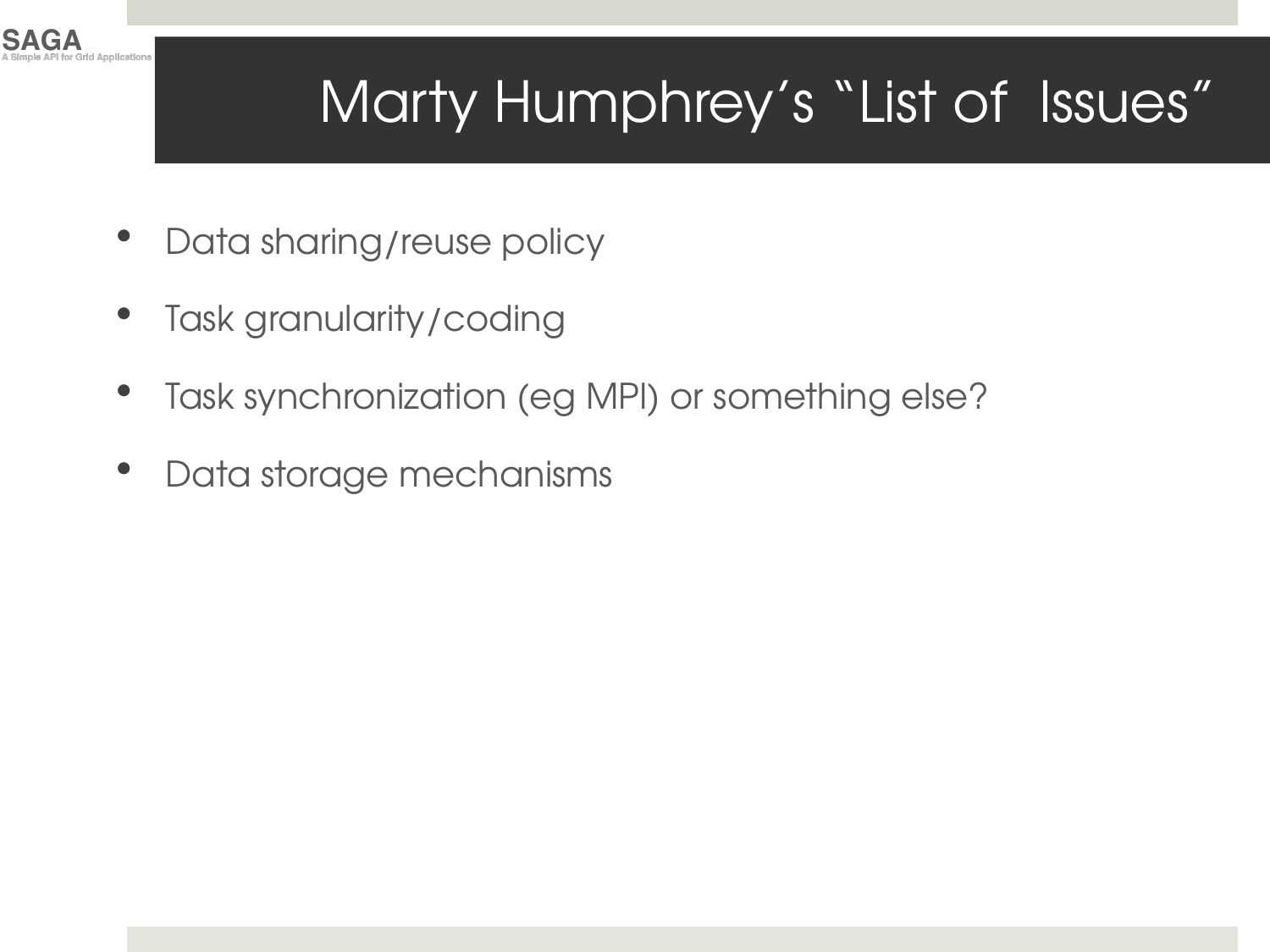

# Marty Humphrey’s “List of  Issues”
Data sharing/reuse policy
Task granularity/coding
Task synchronization (eg MPI) or something else?
Data storage mechanisms